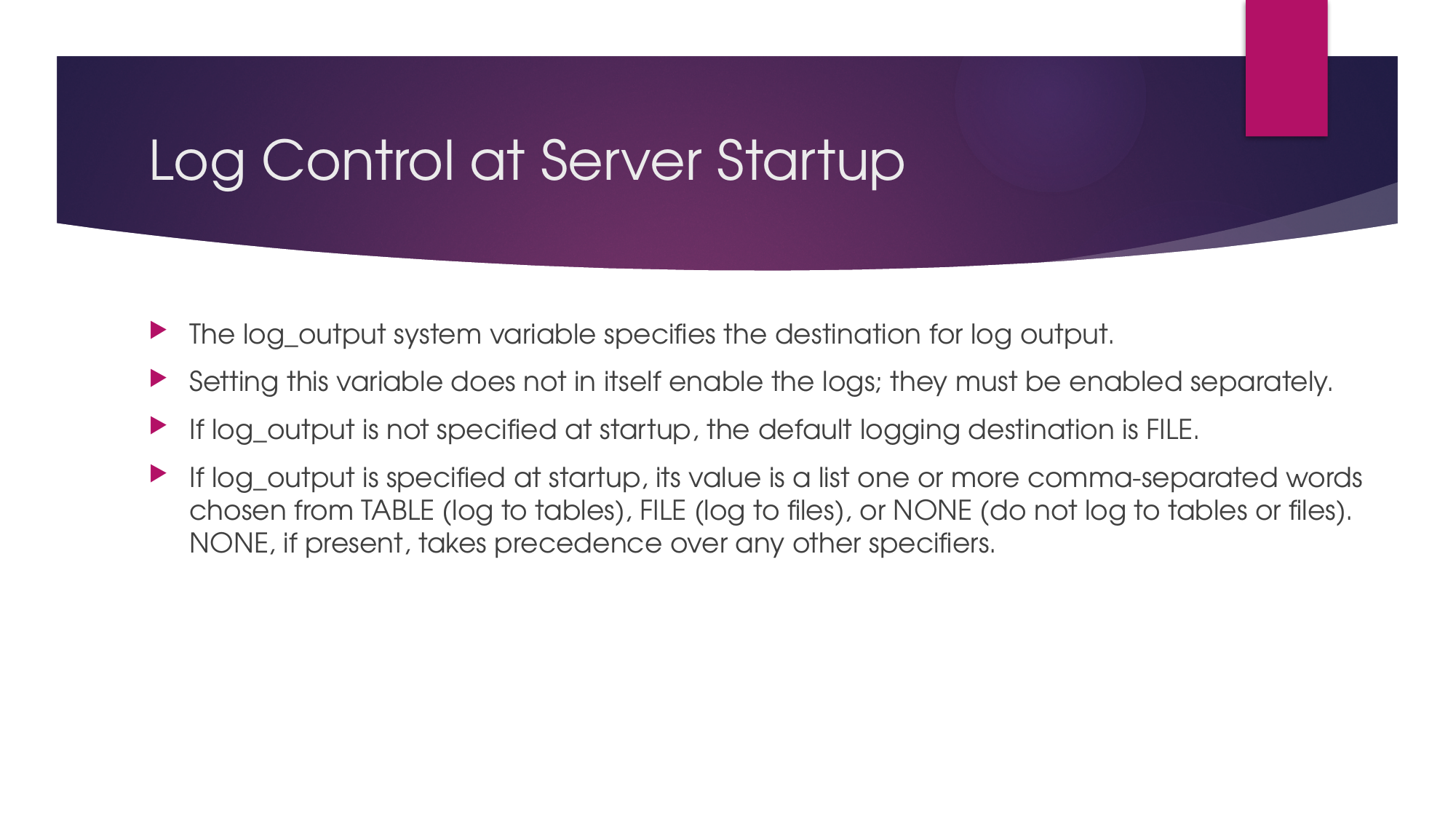

# Log Control at Server Startup
The log_output system variable specifies the destination for log output.
Setting this variable does not in itself enable the logs; they must be enabled separately.
If log_output is not specified at startup, the default logging destination is FILE.
If log_output is specified at startup, its value is a list one or more comma-separated words chosen from TABLE (log to tables), FILE (log to files), or NONE (do not log to tables or files). NONE, if present, takes precedence over any other specifiers.